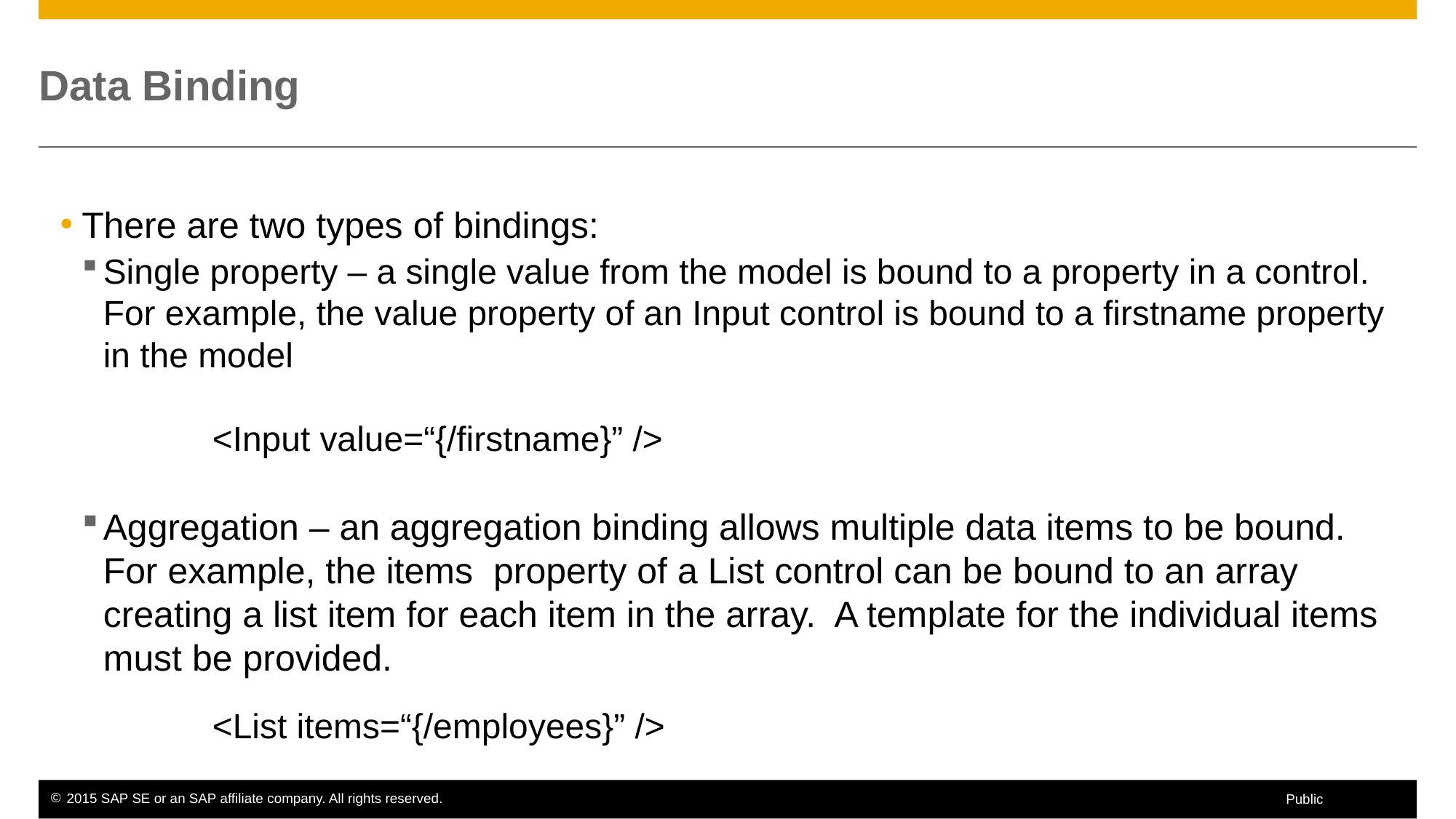

# Data Binding
There are two types of bindings:
Single property – a single value from the model is bound to a property in a control. For example, the value property of an Input control is bound to a firstname property in the model
	<Input value=“{/firstname}” />
Aggregation – an aggregation binding allows multiple data items to be bound.  For example, the items  property of a List control can be bound to an array creating a list item for each item in the array.  A template for the individual items must be provided.
	<List items=“{/employees}” />